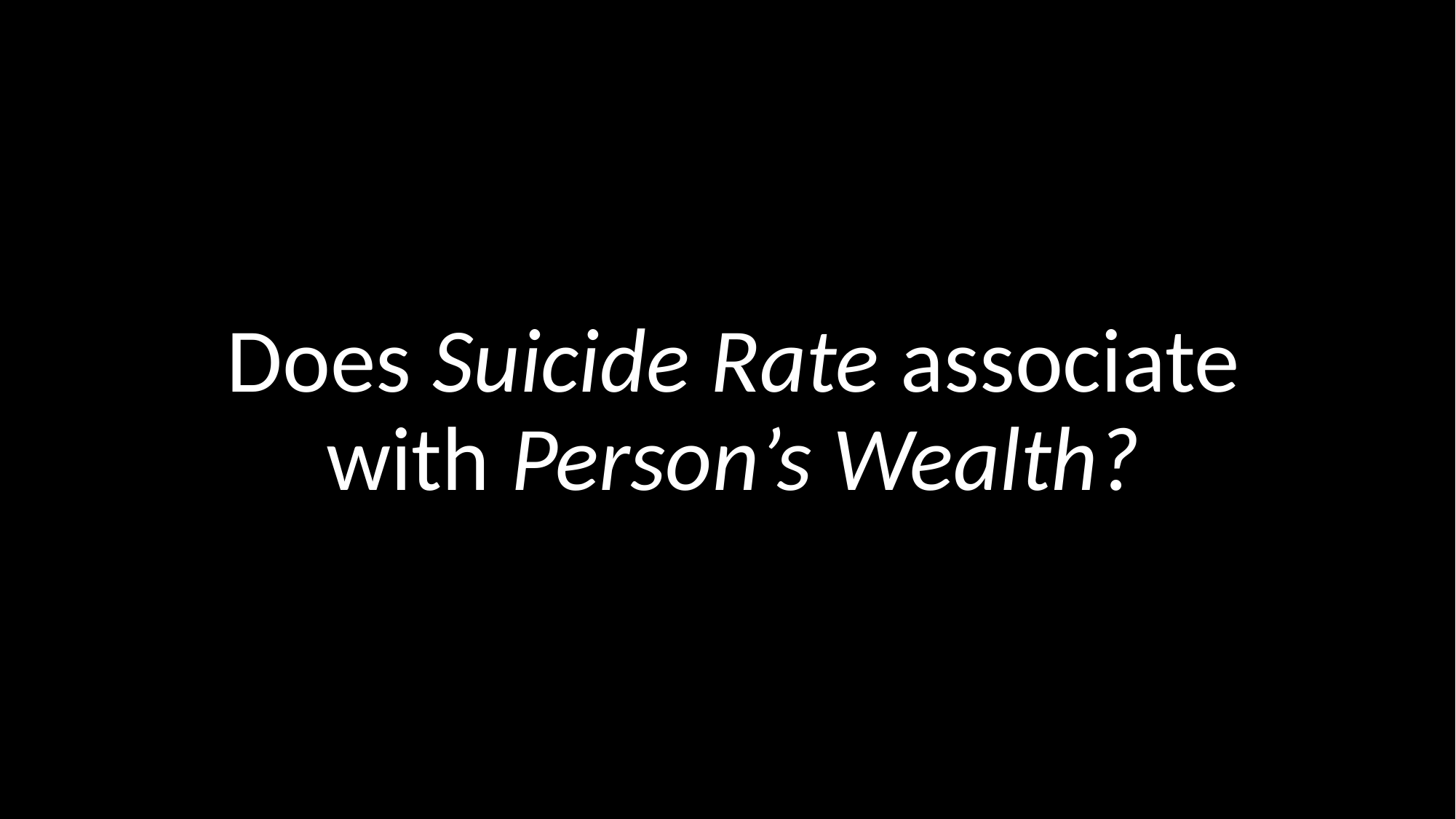

# Does Suicide Rate associate with Person’s Wealth?